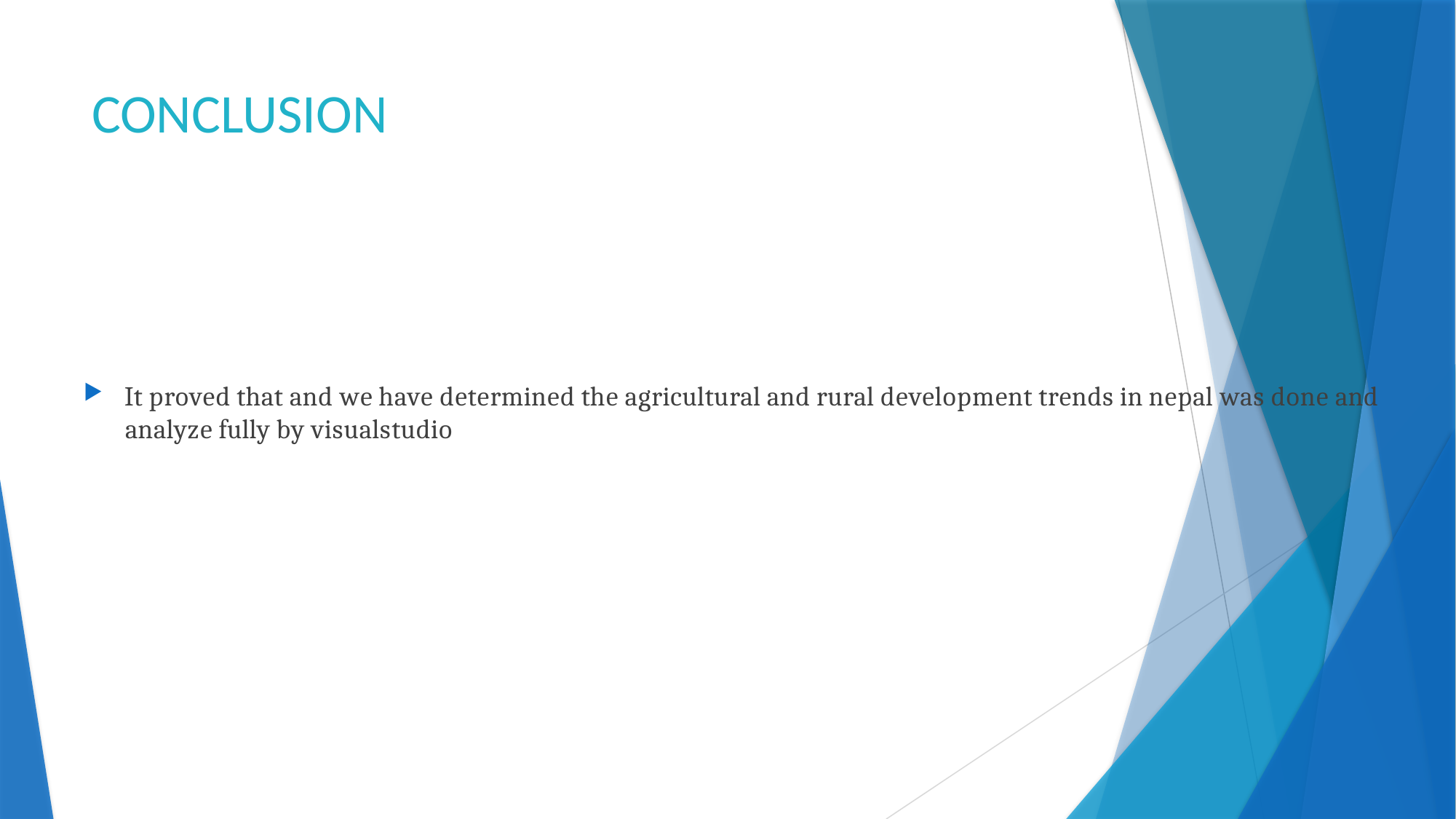

# CONCLUSION
It proved that and we have determined the agricultural and rural development trends in nepal was done and analyze fully by visualstudio